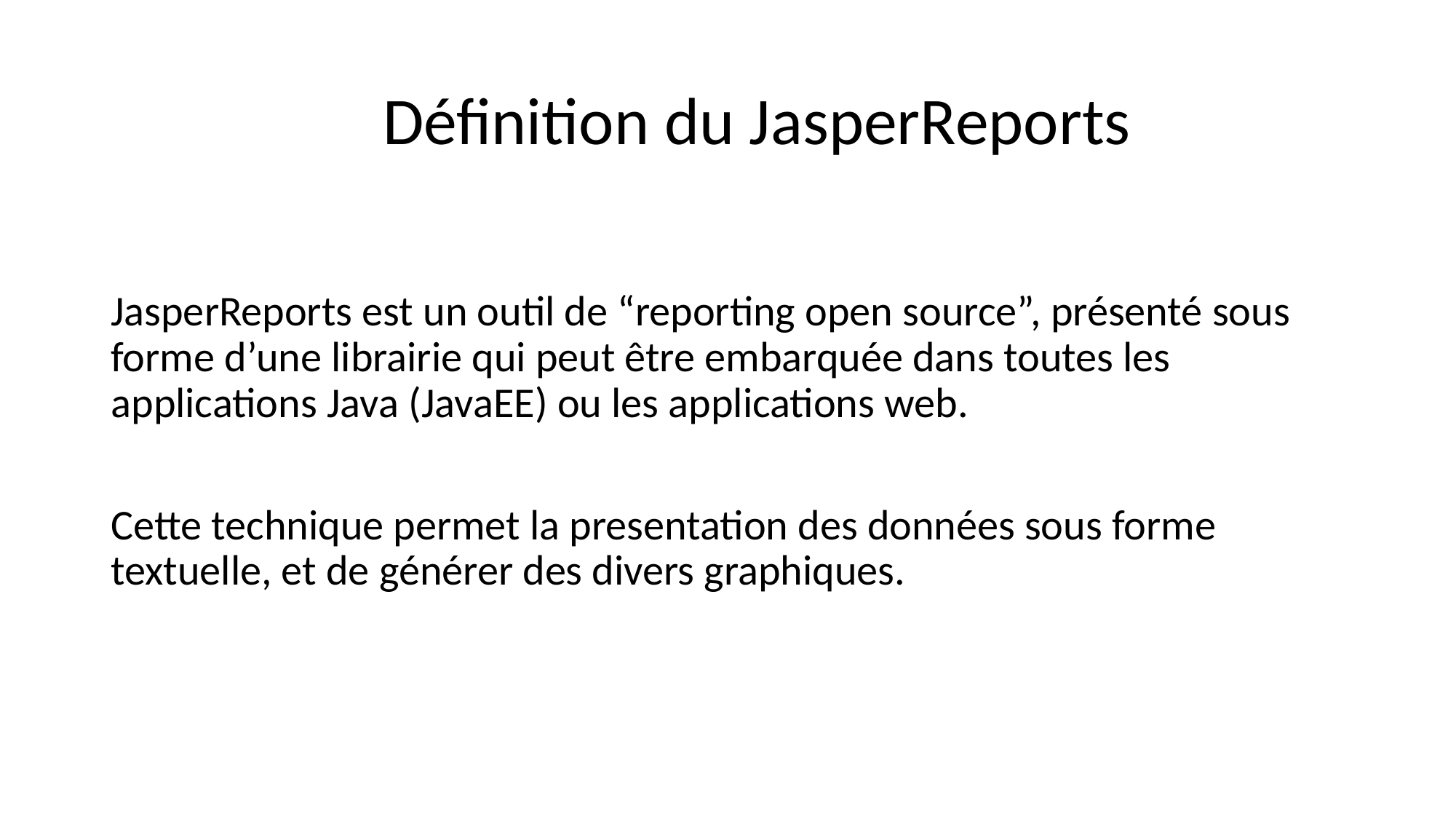

# Définition du JasperReports

JasperReports est un outil de “reporting open source”, présenté sous forme d’une librairie qui peut être embarquée dans toutes les applications Java (JavaEE) ou les applications web.

Cette technique permet la presentation des données sous forme textuelle, et de générer des divers graphiques.